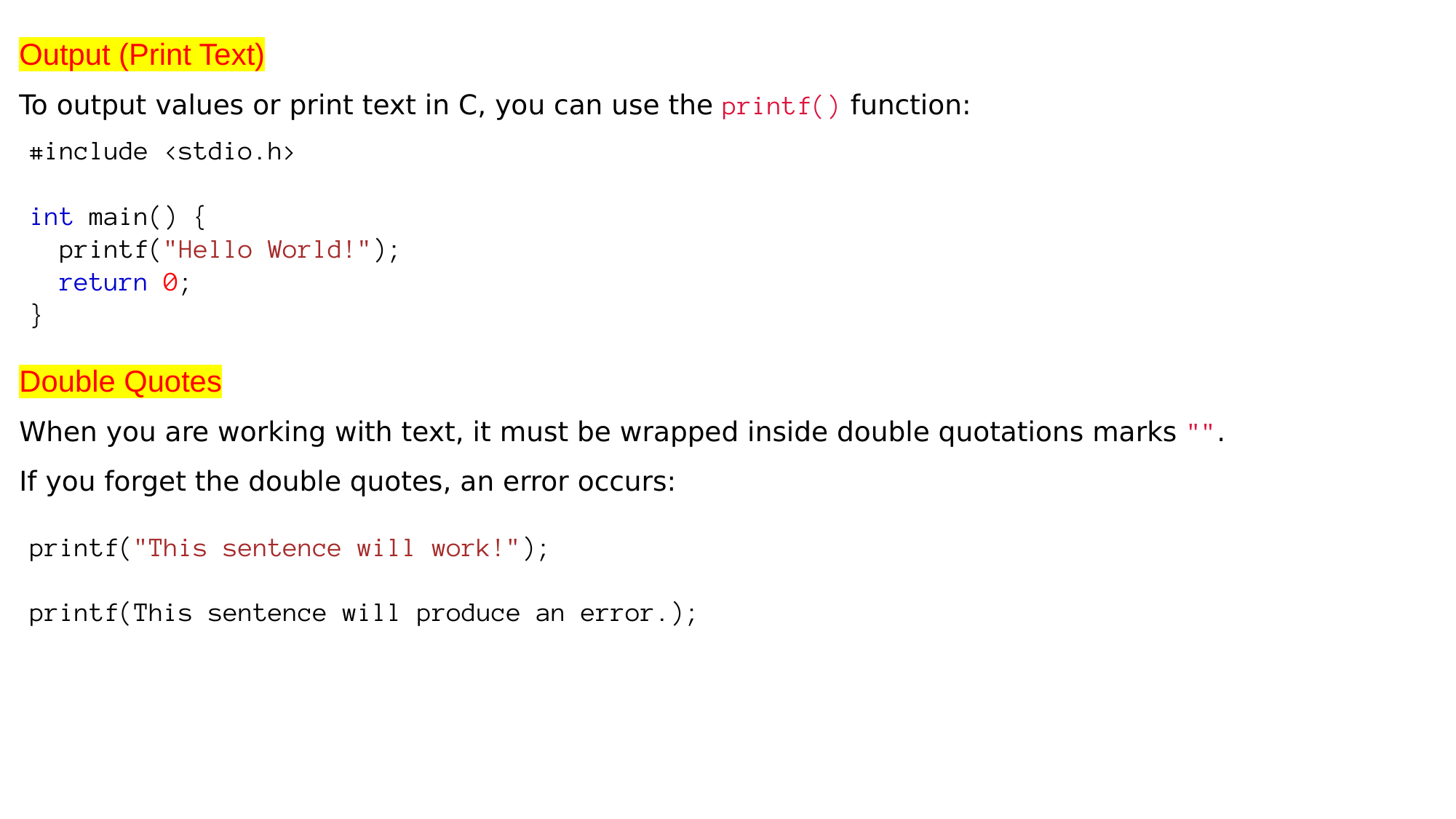

Output (Print Text)
To output values or print text in C, you can use the printf() function:
#include <stdio.h>
int main() {
  printf("Hello World!");
  return 0;
}
Double Quotes
When you are working with text, it must be wrapped inside double quotations marks "".
If you forget the double quotes, an error occurs:
printf("This sentence will work!");
printf(This sentence will produce an error.);